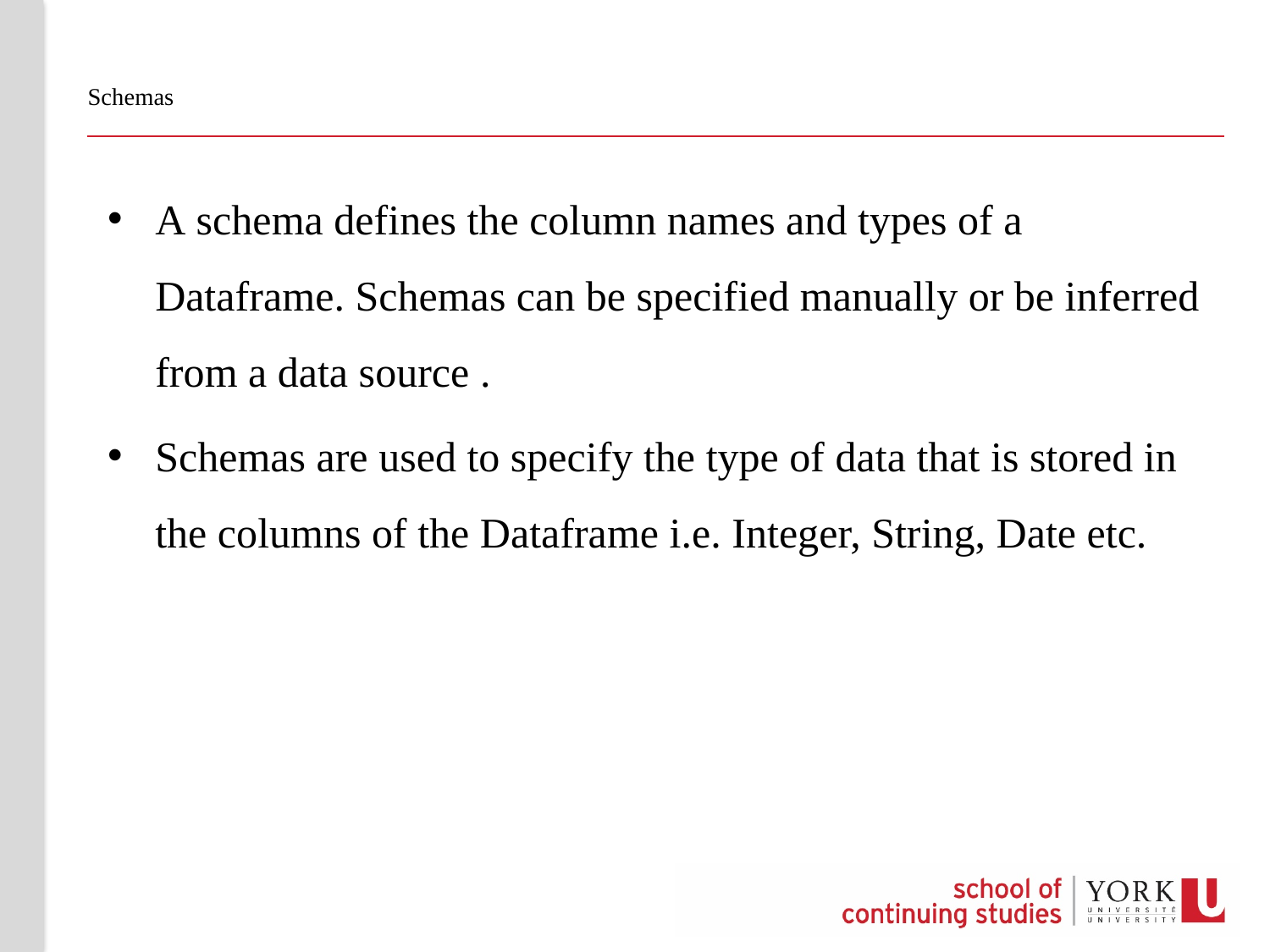

# Schemas

A schema defines the column names and types of a    Dataframe. Schemas can be specified manually or be inferred from a data source .
Schemas are used to specify the type of data that is stored in the columns of the Dataframe i.e. Integer, String, Date etc.